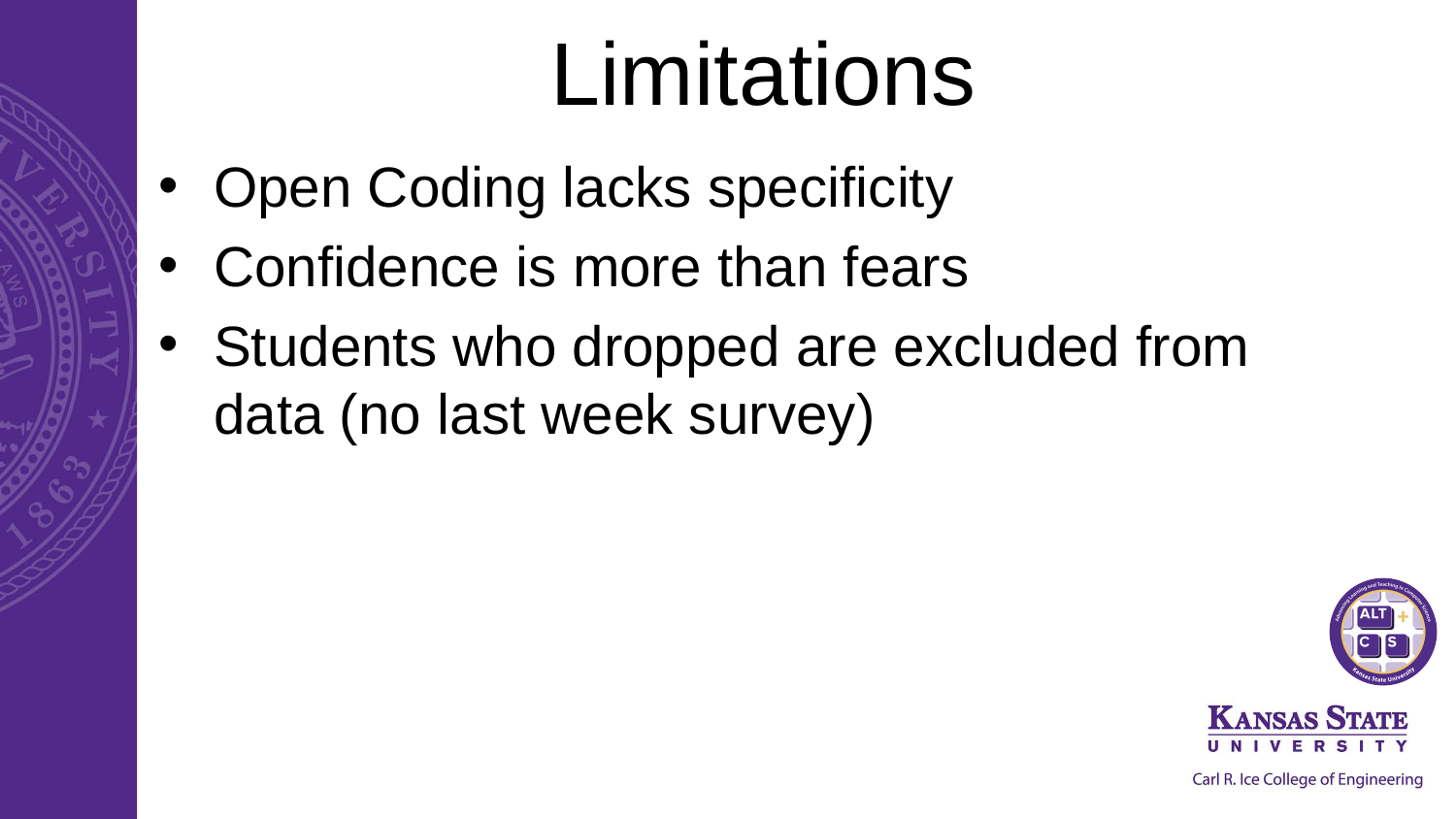

# Limitations
Open Coding lacks specificity
Confidence is more than fears
Students who dropped are excluded from data (no last week survey)